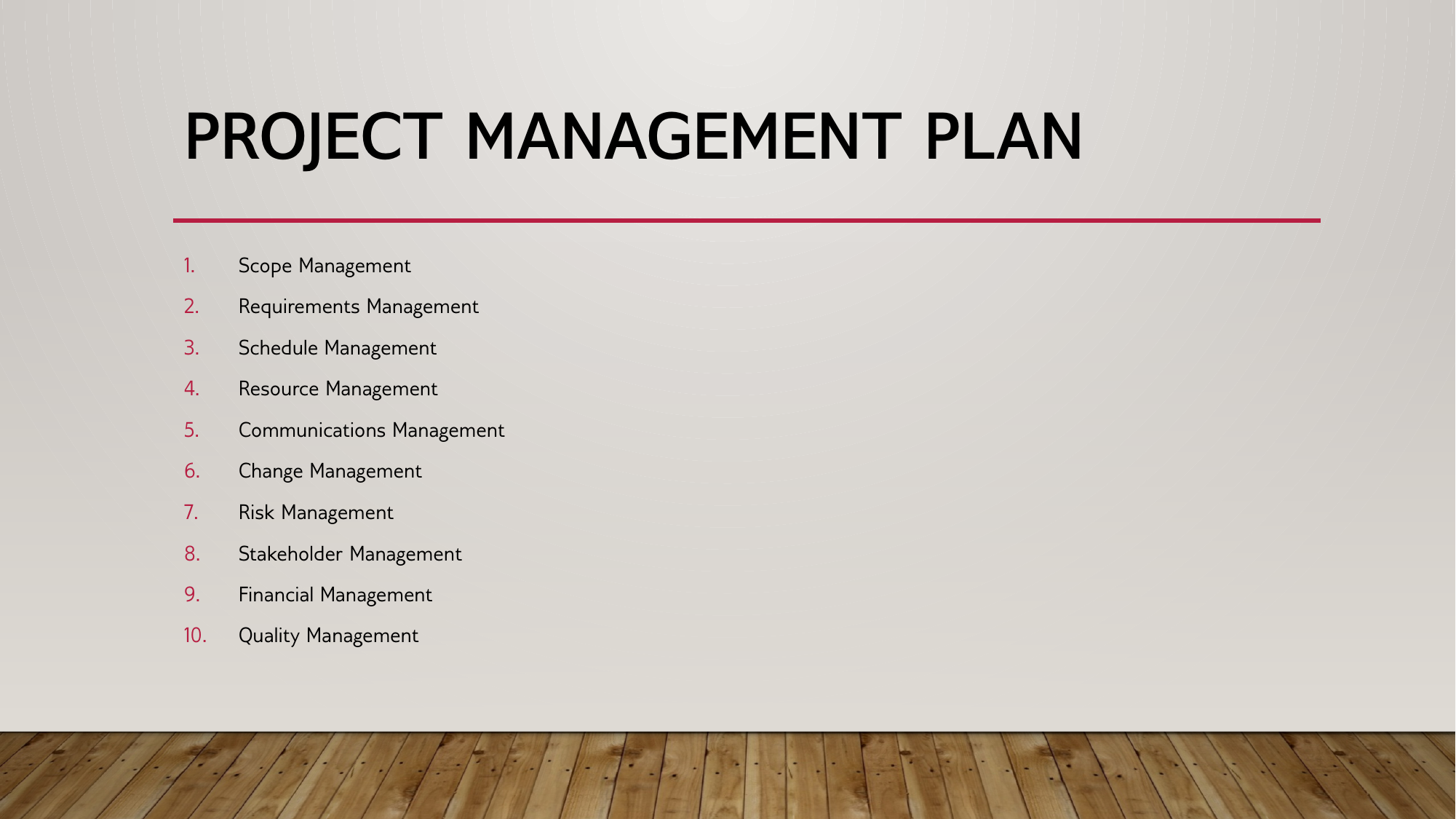

# Project Management Plan
Scope Management
Requirements Management
Schedule Management
Resource Management
Communications Management
Change Management
Risk Management
Stakeholder Management
Financial Management
Quality Management